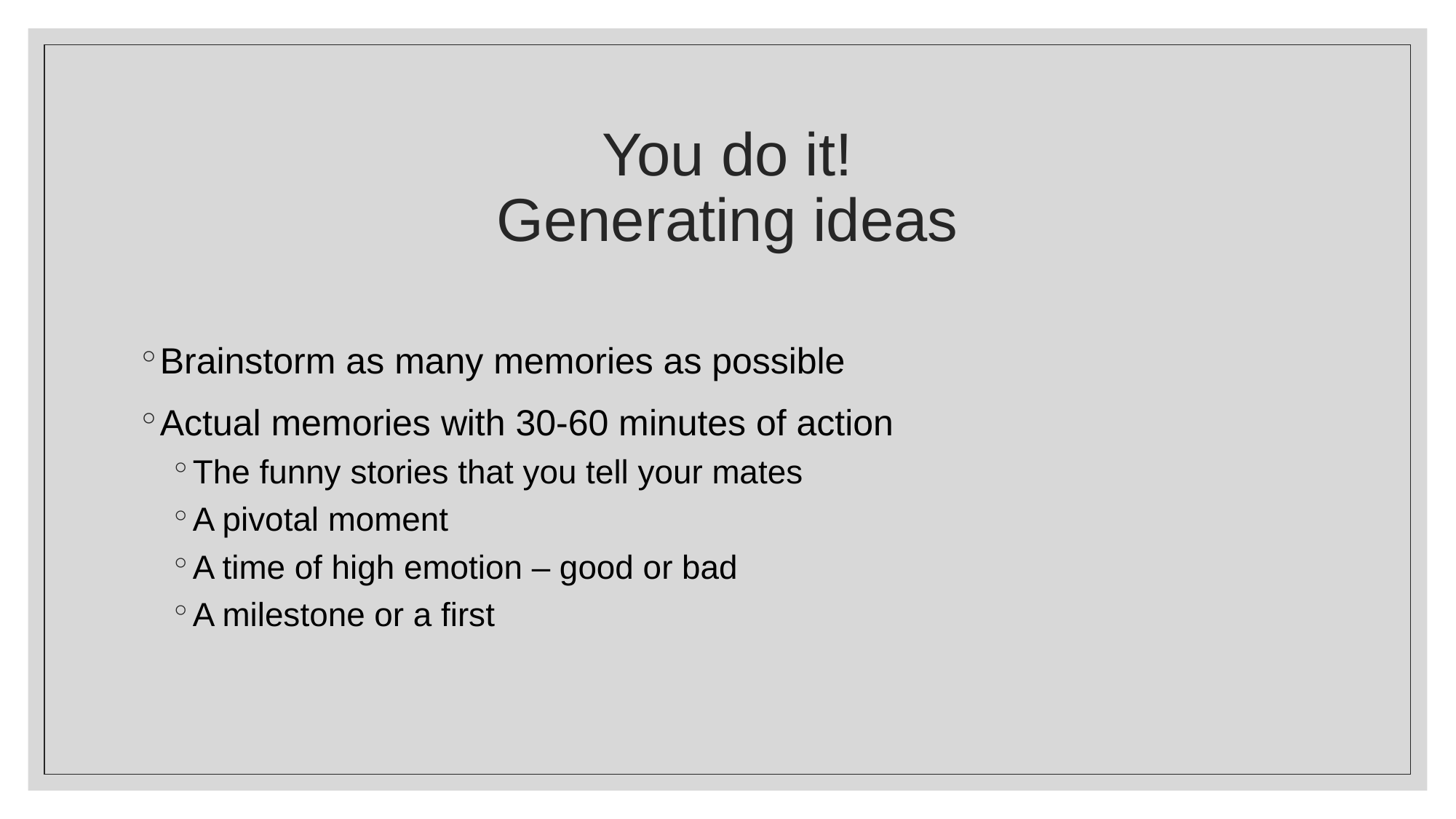

# You do it! Generating ideas
Brainstorm as many memories as possible
Actual memories with 30-60 minutes of action
The funny stories that you tell your mates
A pivotal moment
A time of high emotion – good or bad
A milestone or a first